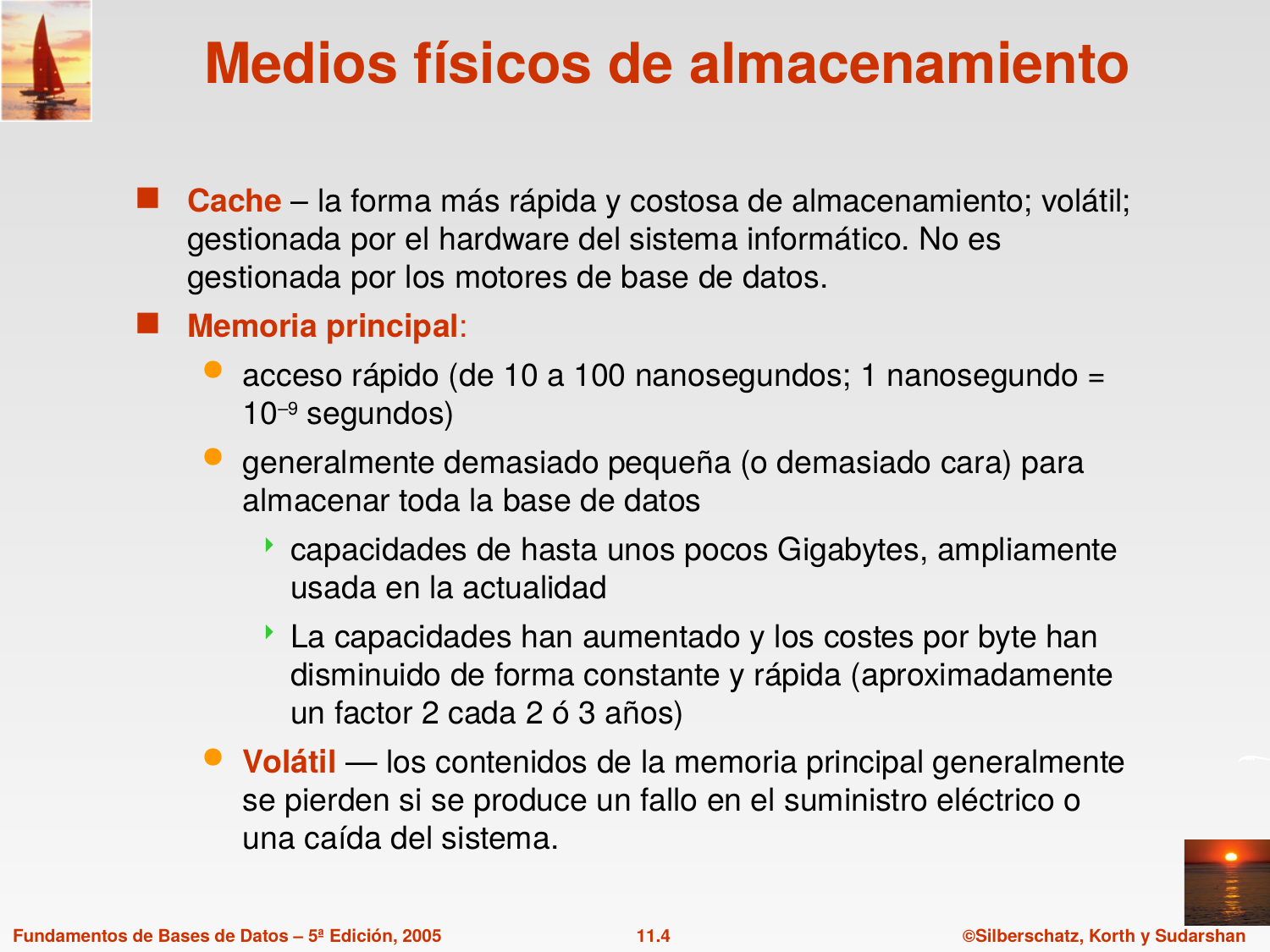

# Medios físicos de almacenamiento
Cache – la forma más rápida y costosa de almacenamiento; volátil; gestionada por el hardware del sistema informático. No es gestionada por los motores de base de datos.
Memoria principal:
acceso rápido (de 10 a 100 nanosegundos; 1 nanosegundo = 10–9 segundos)
generalmente demasiado pequeña (o demasiado cara) para almacenar toda la base de datos
capacidades de hasta unos pocos Gigabytes, ampliamente usada en la actualidad
La capacidades han aumentado y los costes por byte han disminuido de forma constante y rápida (aproximadamente un factor 2 cada 2 ó 3 años)
Volátil — los contenidos de la memoria principal generalmente se pierden si se produce un fallo en el suministro eléctrico o una caída del sistema.